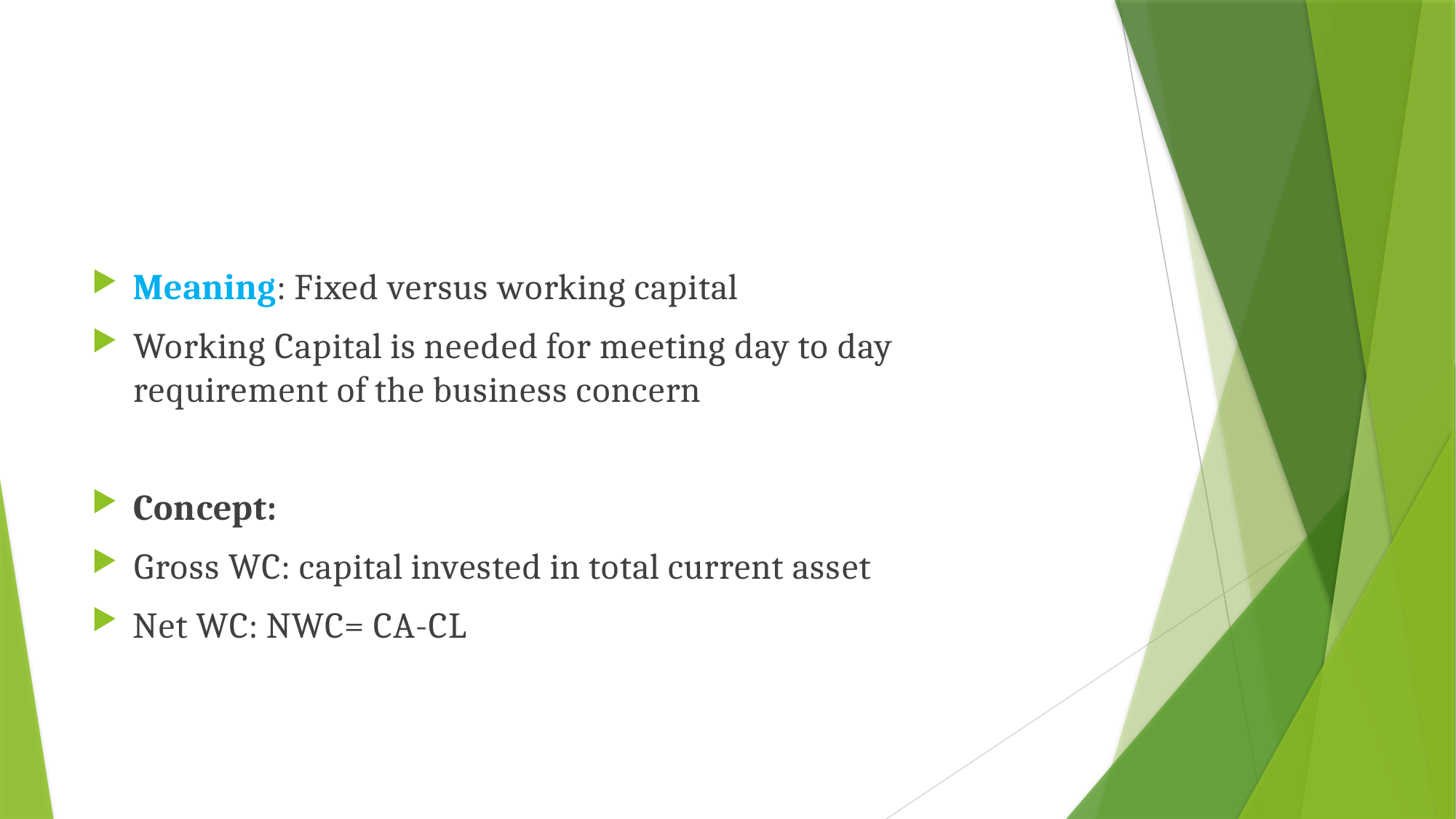

#
Meaning: Fixed versus working capital
Working Capital is needed for meeting day to day requirement of the business concern

Concept:
Gross WC: capital invested in total current asset
Net WC: NWC= CA-CL